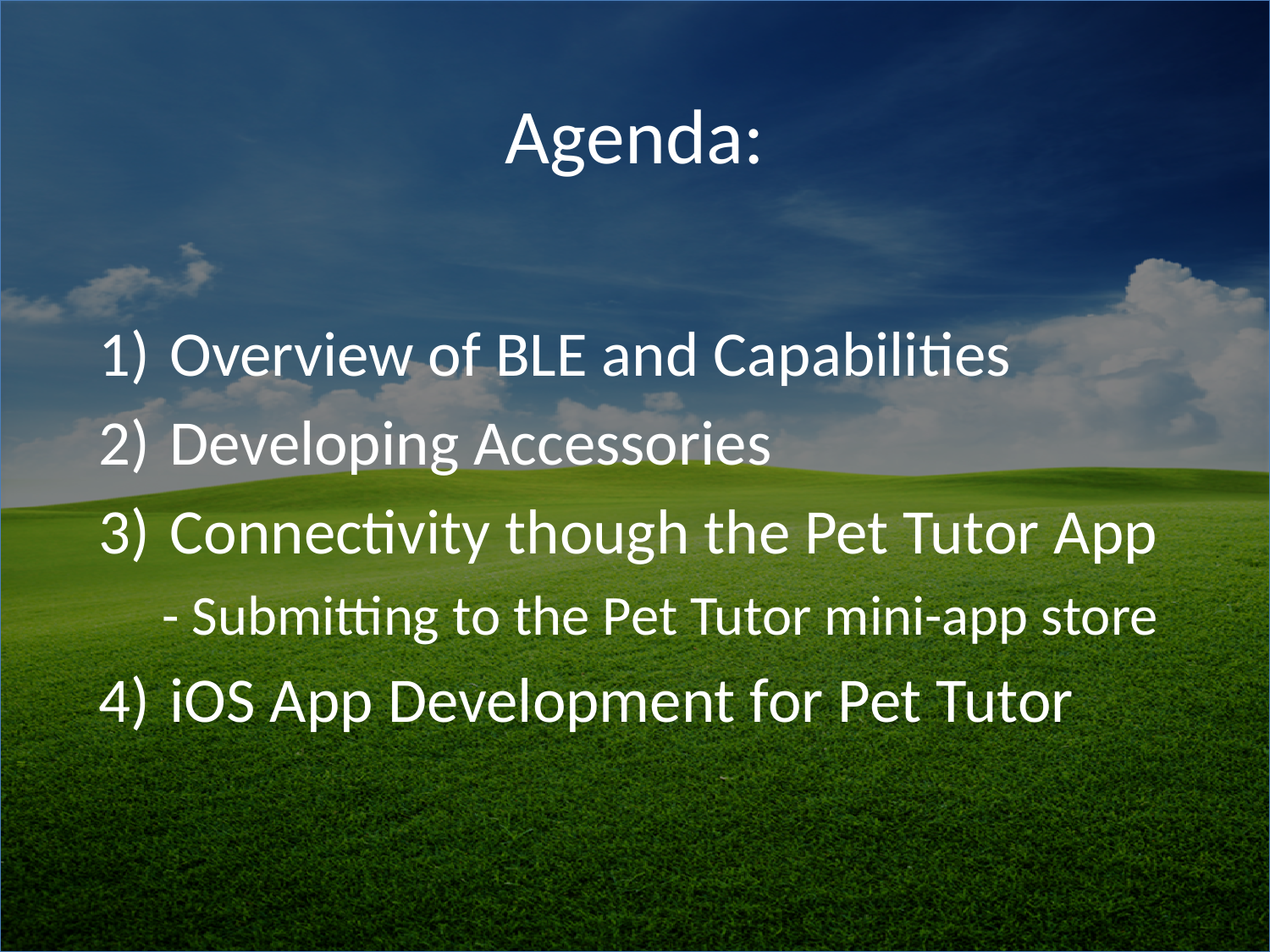

# Agenda:
Overview of BLE and Capabilities
Developing Accessories
Connectivity though the Pet Tutor App
- Submitting to the Pet Tutor mini-app store
iOS App Development for Pet Tutor